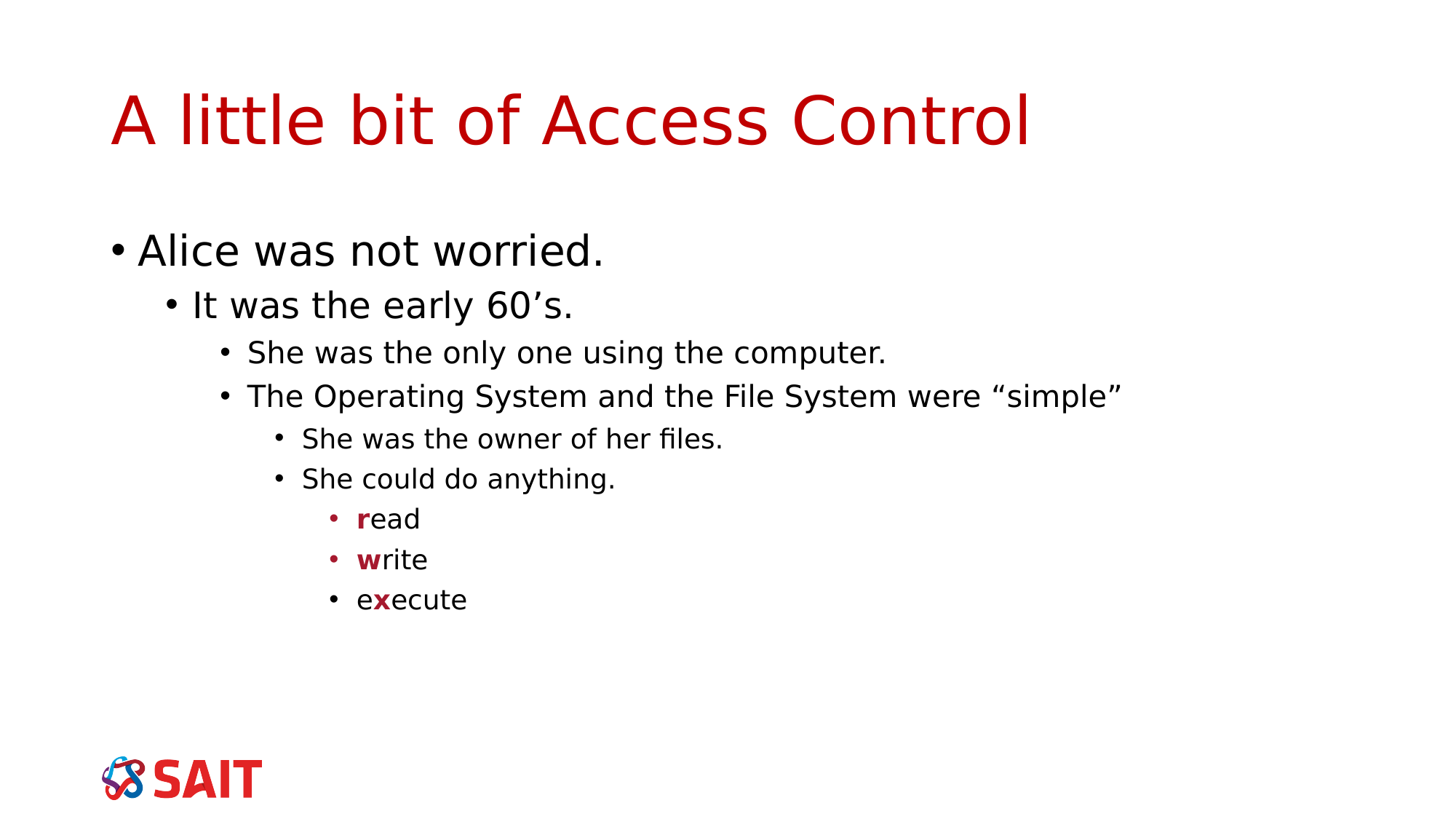

# A little bit of Access Control
Alice was not worried.
It was the early 60’s.
She was the only one using the computer.
The Operating System and the File System were “simple”
She was the owner of her files.
She could do anything.
read
write
execute